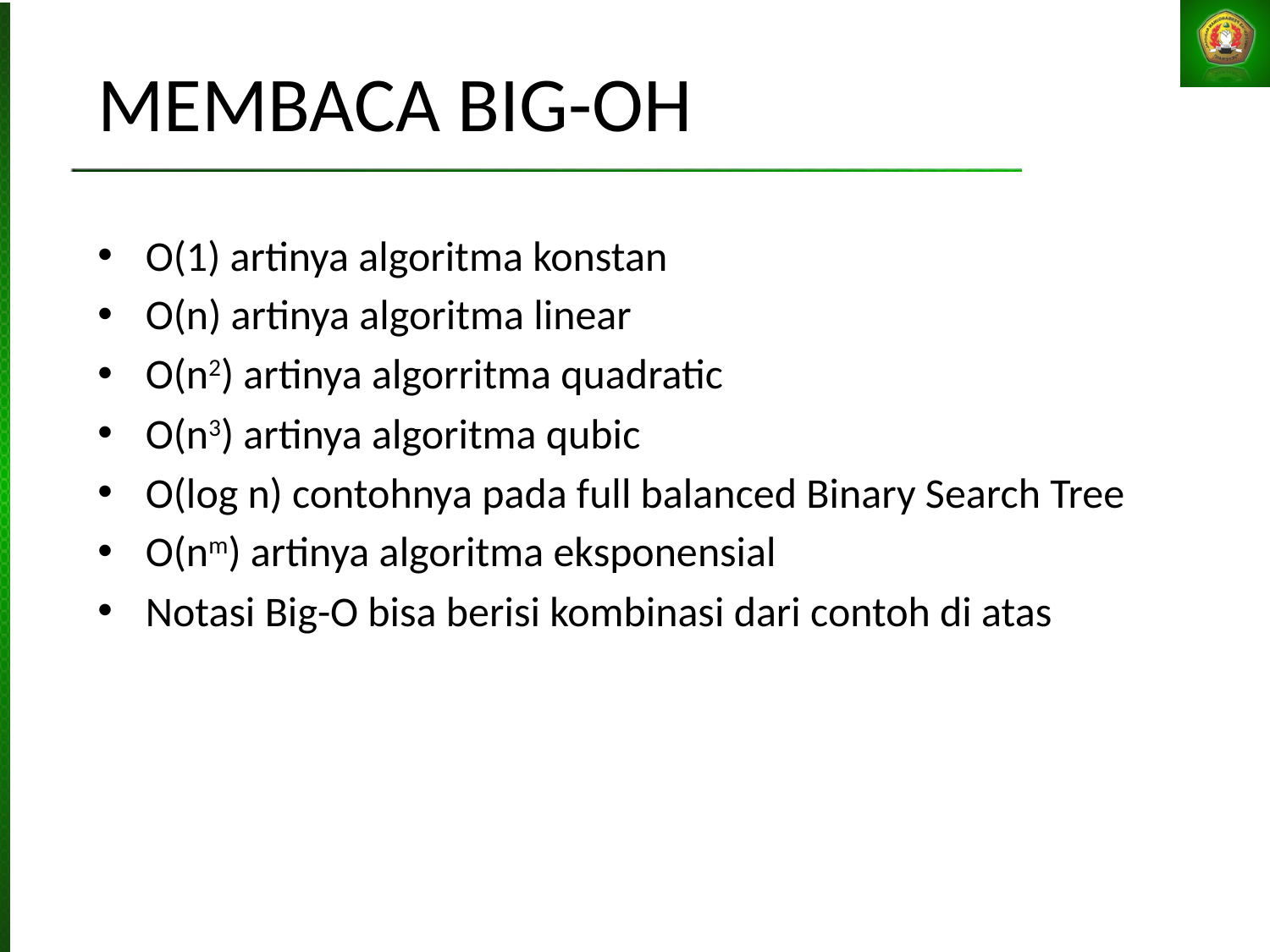

# MEMBACA BIG-OH
O(1) artinya algoritma konstan
O(n) artinya algoritma linear
O(n2) artinya algorritma quadratic
O(n3) artinya algoritma qubic
O(log n) contohnya pada full balanced Binary Search Tree
O(nm) artinya algoritma eksponensial
Notasi Big-O bisa berisi kombinasi dari contoh di atas